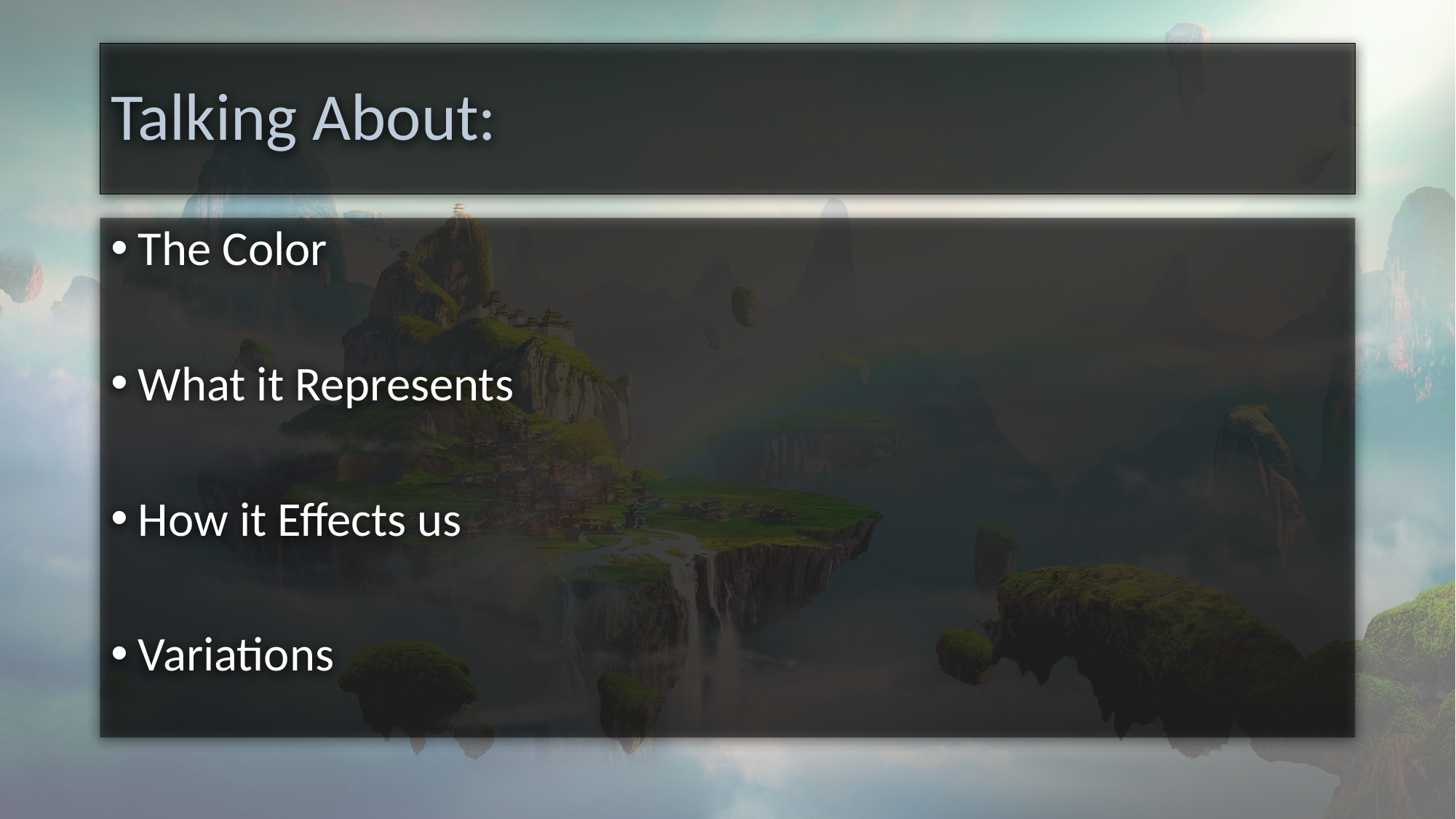

Talking About:
The Color

What it Represents

How it Effects us

Variations